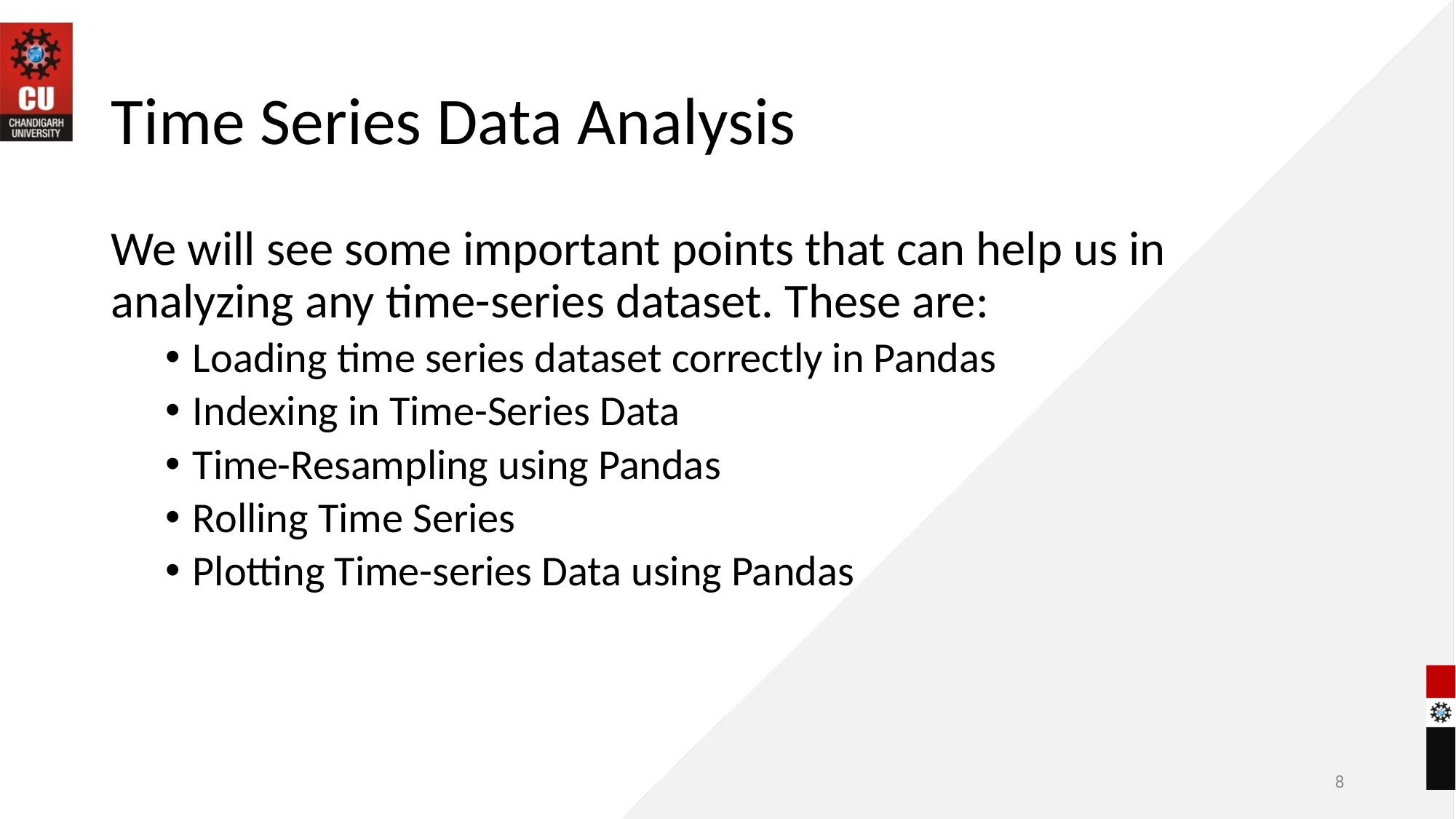

# Time Series Data Analysis
We will see some important points that can help us in analyzing any time-series dataset. These are:
Loading time series dataset correctly in Pandas
Indexing in Time-Series Data
Time-Resampling using Pandas
Rolling Time Series
Plotting Time-series Data using Pandas

8